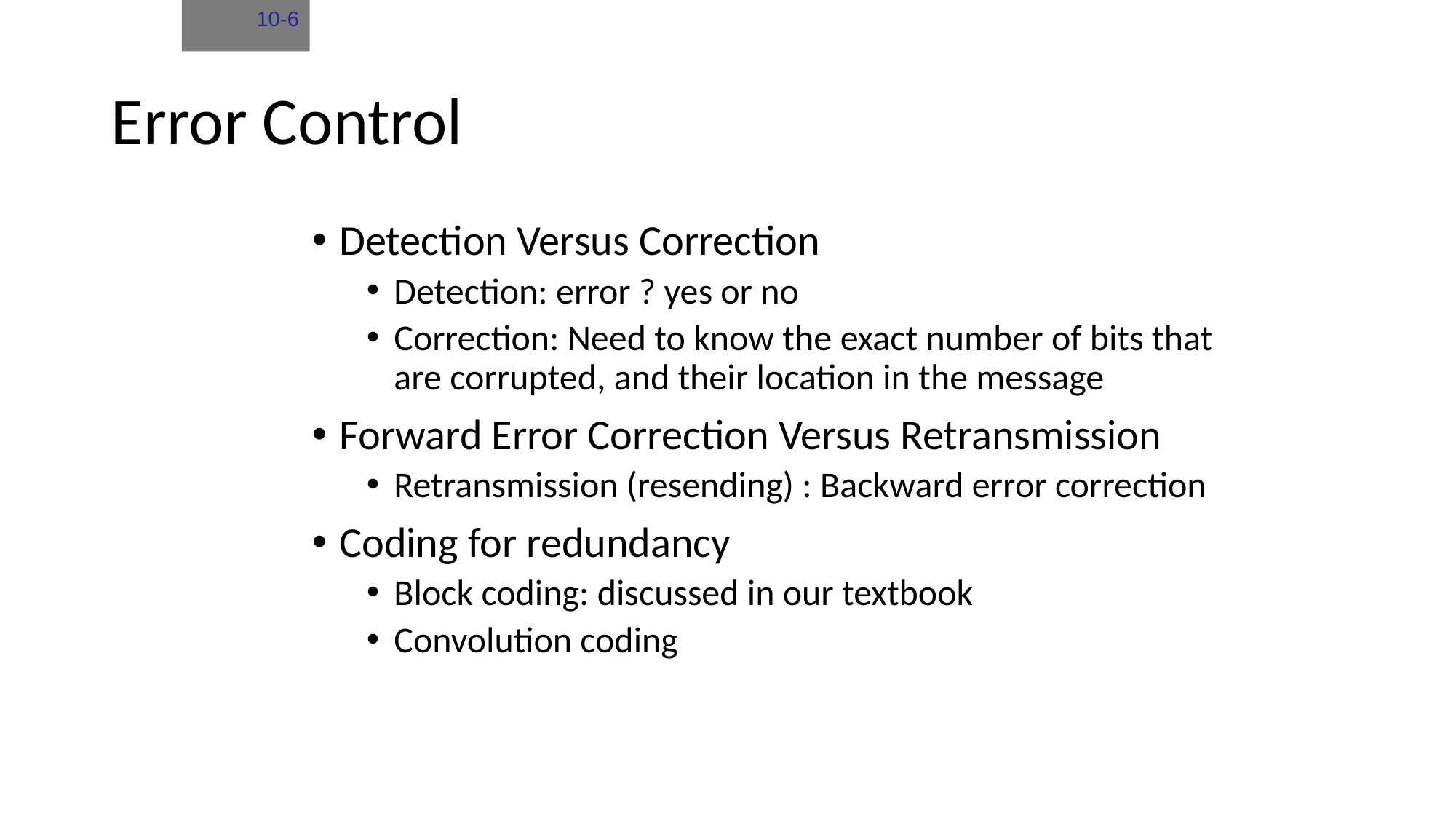

10-6
# Error Control
Detection Versus Correction
Detection: error ? yes or no
Correction: Need to know the exact number of bits that are corrupted, and their location in the message
Forward Error Correction Versus Retransmission
Retransmission (resending) : Backward error correction
Coding for redundancy
Block coding: discussed in our textbook
Convolution coding